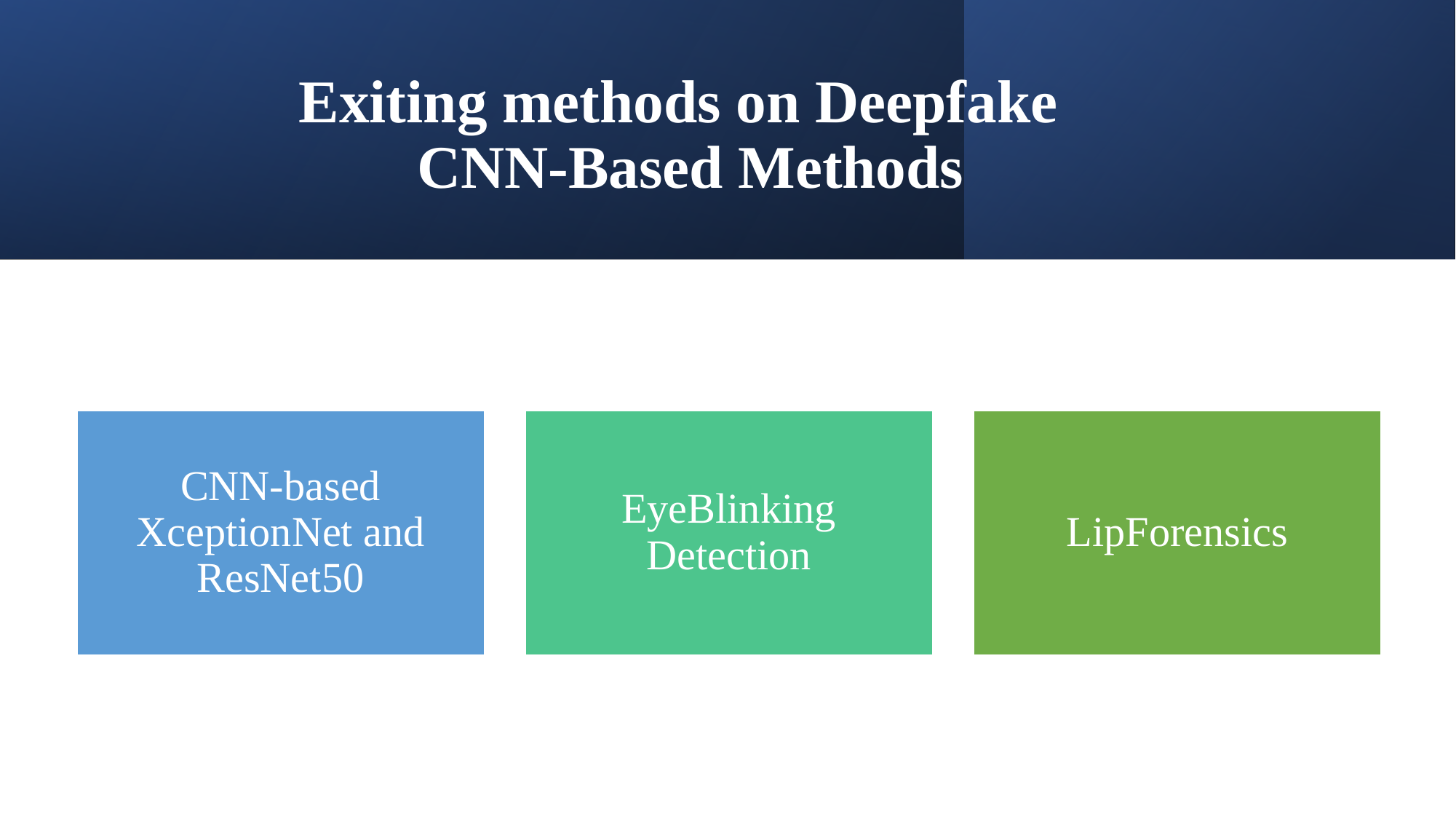

# Exiting methods on Deepfake CNN-Based Methods
CNN-based XceptionNet and ResNet50
EyeBlinking Detection
LipForensics